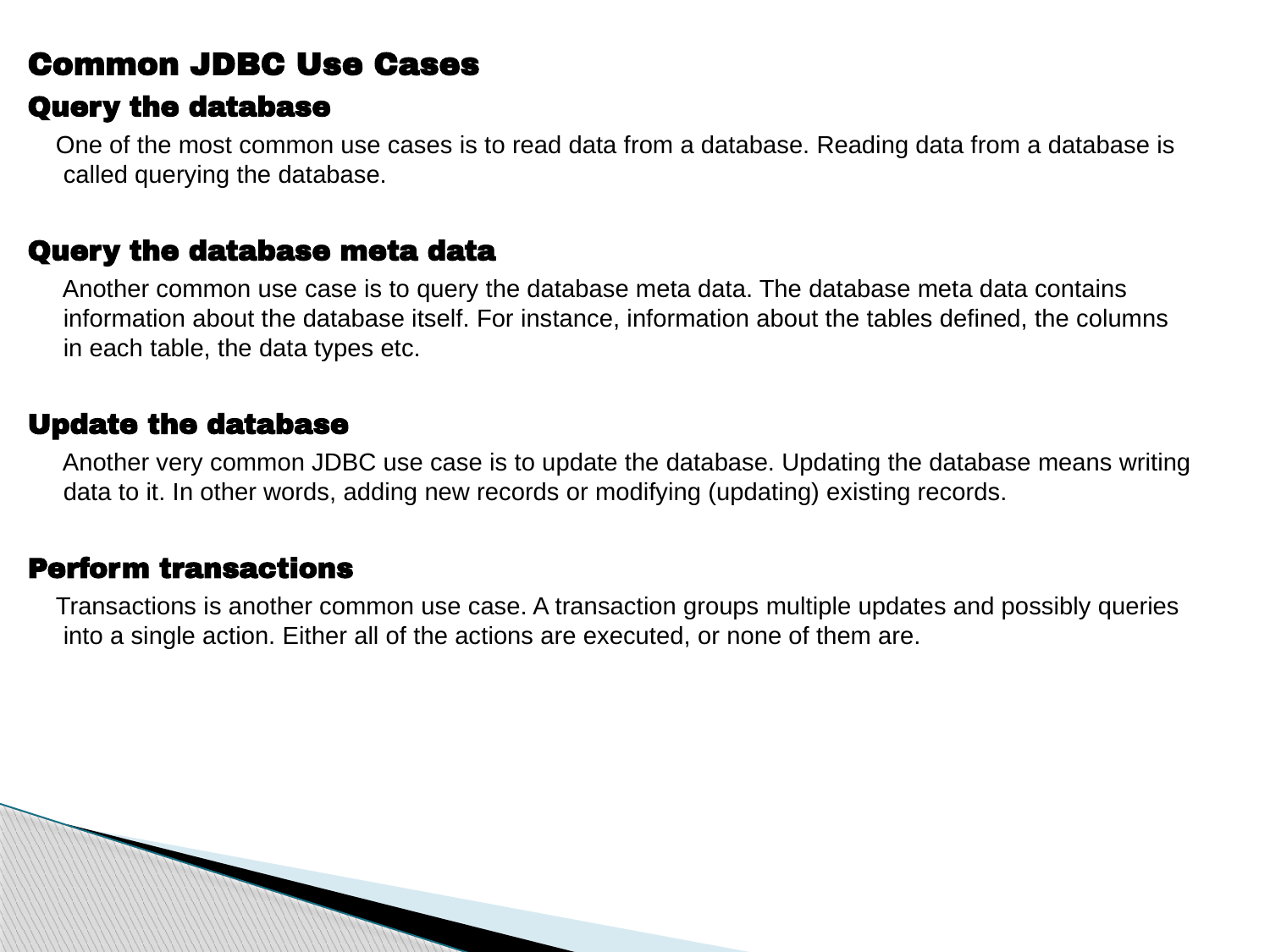

Common JDBC Use Cases
Query the database
    One of the most common use cases is to read data from a database. Reading data from a database is called querying the database.

Query the database meta data
     Another common use case is to query the database meta data. The database meta data contains information about the database itself. For instance, information about the tables defined, the columns in each table, the data types etc.

Update the database
     Another very common JDBC use case is to update the database. Updating the database means writing data to it. In other words, adding new records or modifying (updating) existing records.

Perform transactions
    Transactions is another common use case. A transaction groups multiple updates and possibly queries into a single action. Either all of the actions are executed, or none of them are.